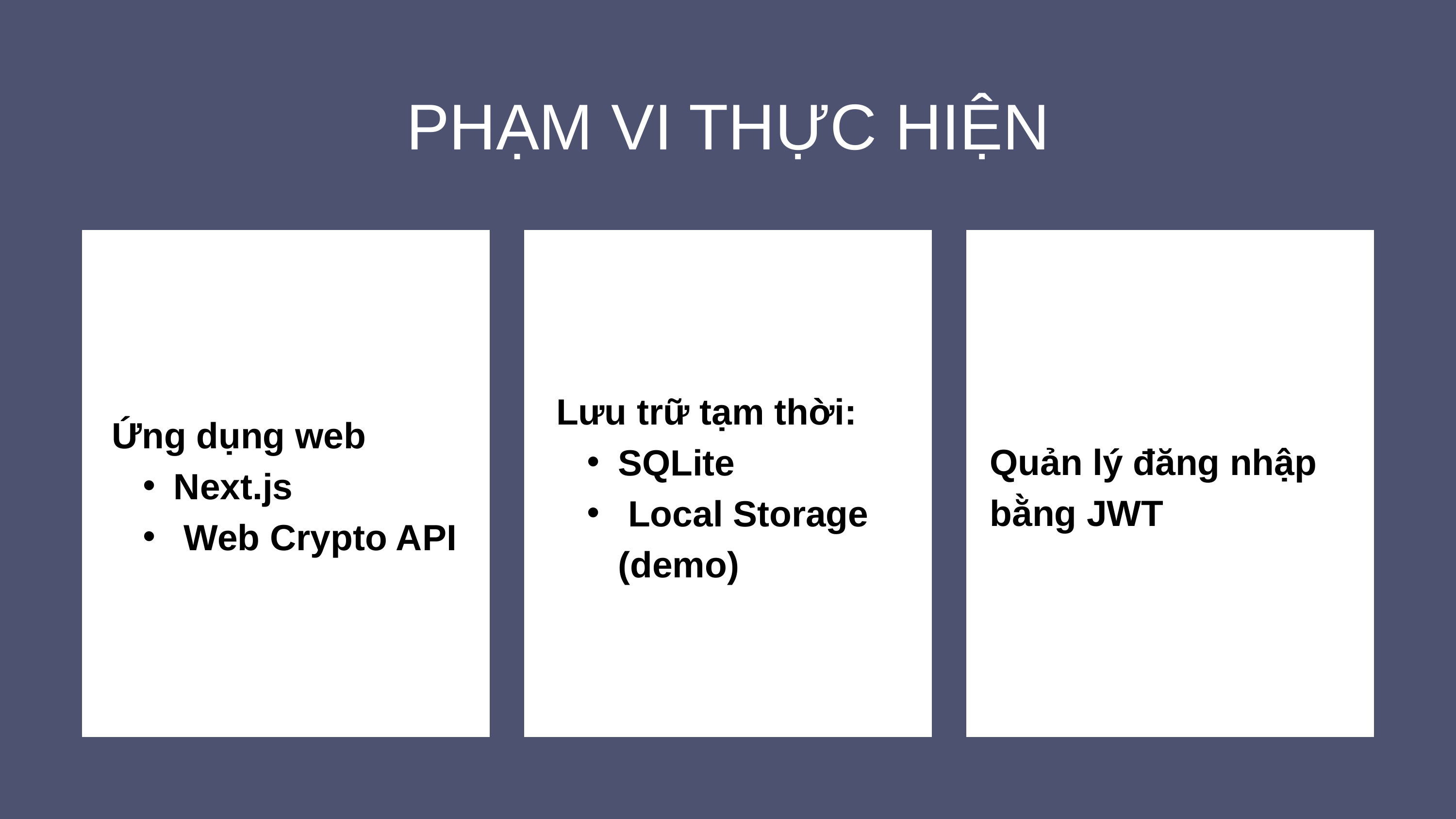

PHẠM VI THỰC HIỆN

Lưu trữ tạm thời:
SQLite
 Local Storage (demo)
Ứng dụng web
Next.js
 Web Crypto API
Quản lý đăng nhập bằng JWT